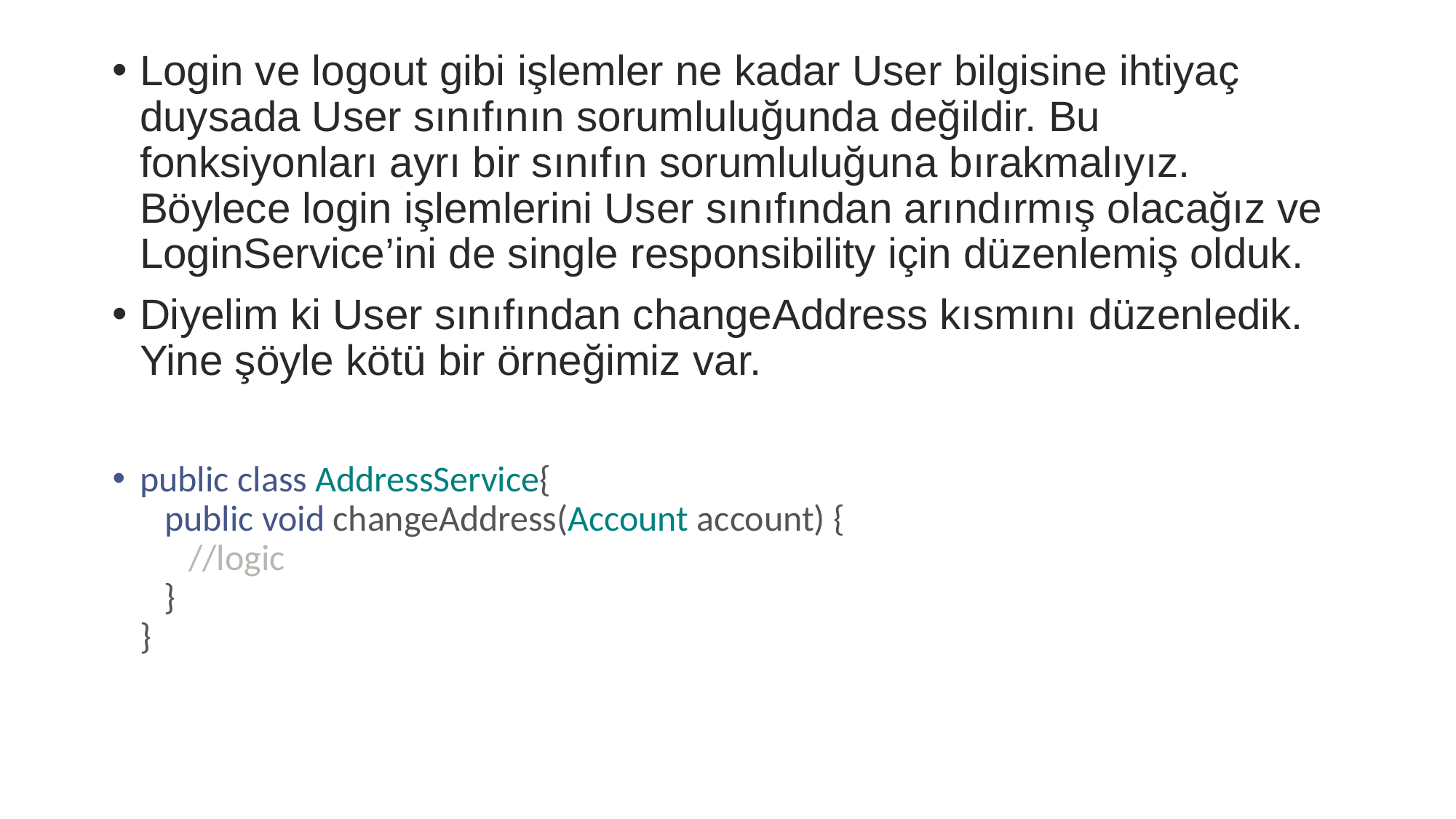

Login ve logout gibi işlemler ne kadar User bilgisine ihtiyaç duysada User sınıfının sorumluluğunda değildir. Bu fonksiyonları ayrı bir sınıfın sorumluluğuna bırakmalıyız. Böylece login işlemlerini User sınıfından arındırmış olacağız ve LoginService’ini de single responsibility için düzenlemiş olduk.
Diyelim ki User sınıfından changeAddress kısmını düzenledik. Yine şöyle kötü bir örneğimiz var.

public class AddressService{  
   public void changeAddress(Account account) {
      //logic
   }
}